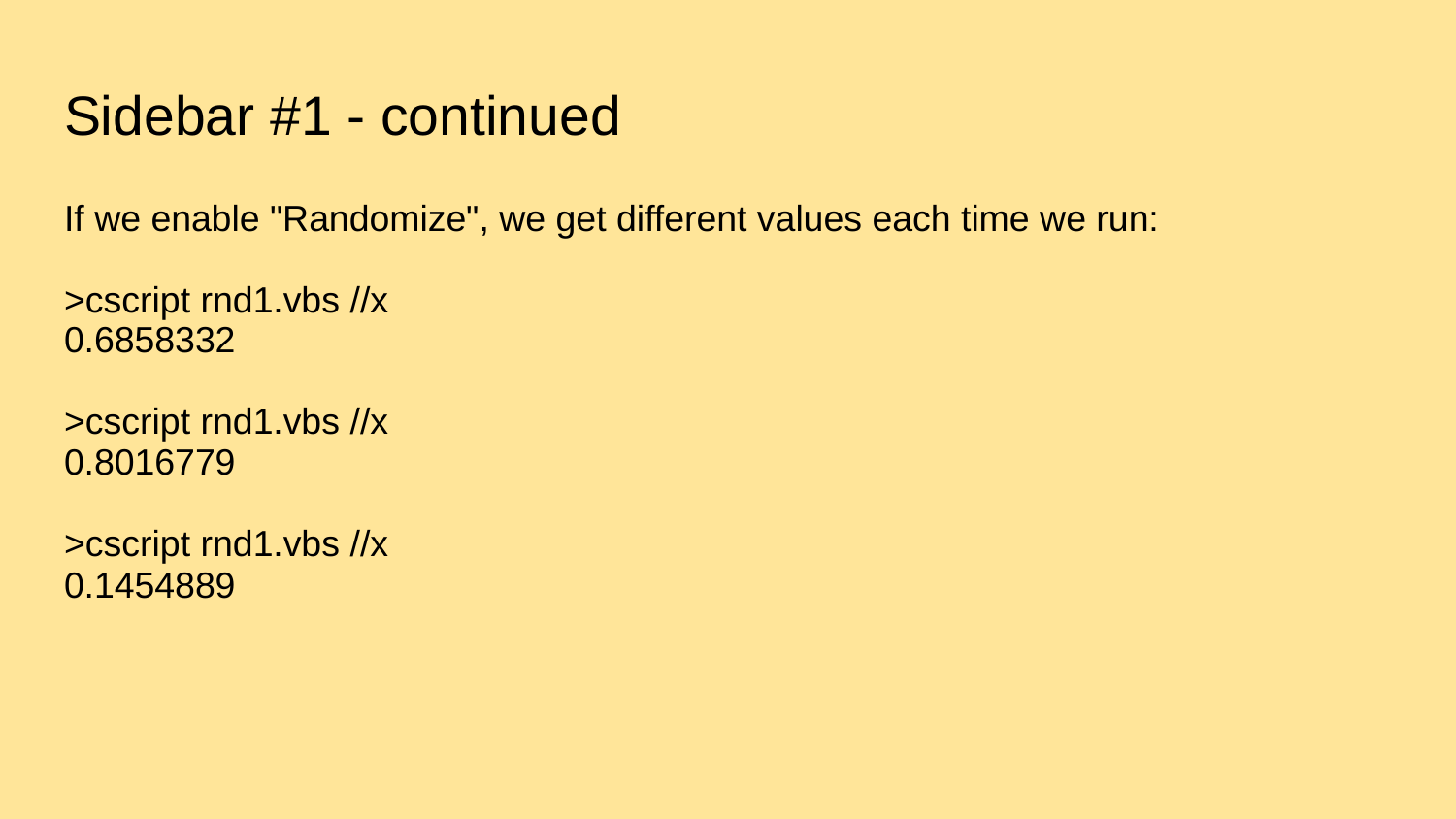

# Sidebar #1 - continued
If we enable "Randomize", we get different values each time we run:

>cscript rnd1.vbs //x
0.6858332

>cscript rnd1.vbs //x
0.8016779

>cscript rnd1.vbs //x
0.1454889